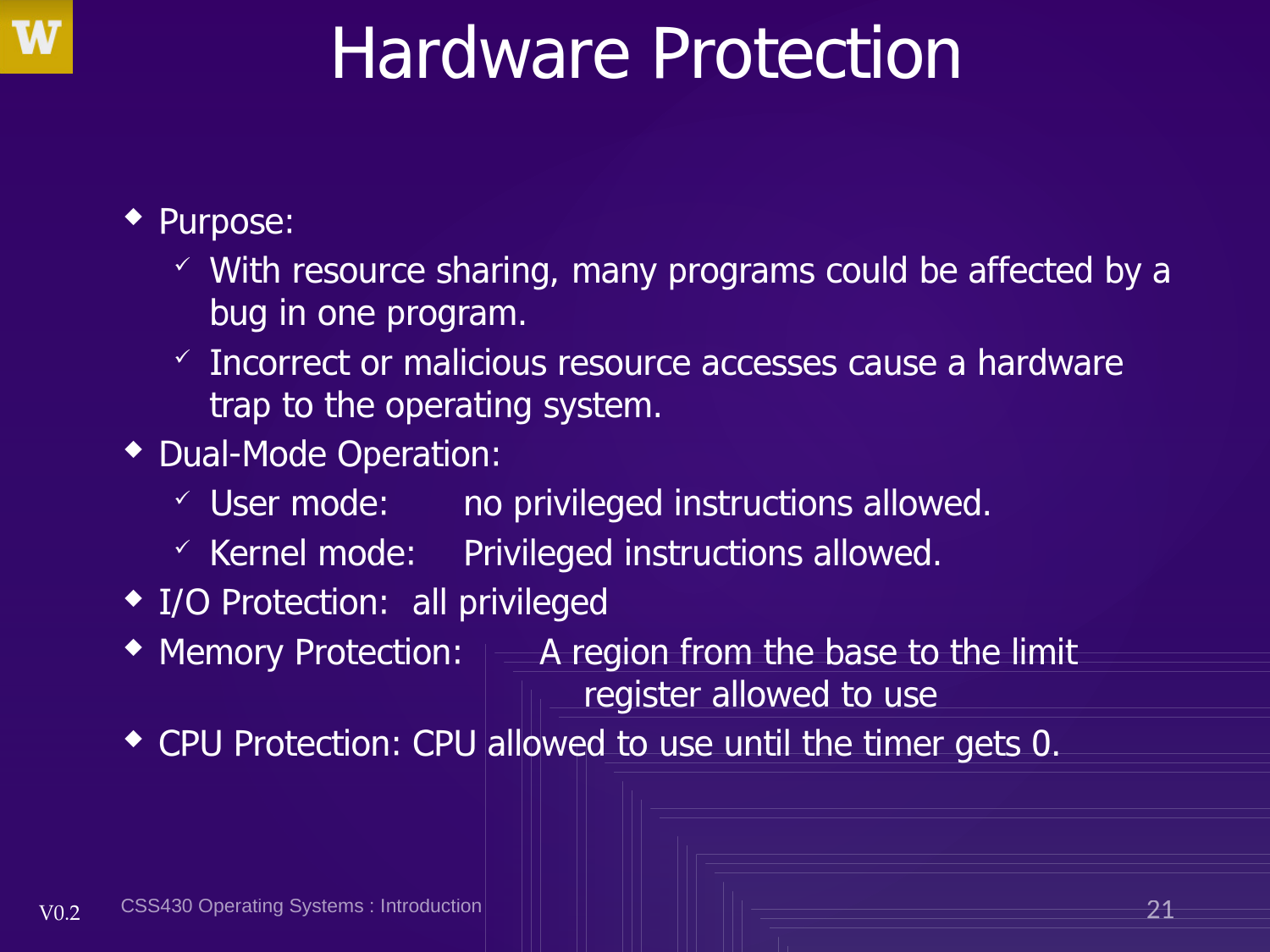

# Hardware Protection
Purpose:
With resource sharing, many programs could be affected by a bug in one program.
Incorrect or malicious resource accesses cause a hardware trap to the operating system.
Dual-Mode Operation:
User mode: 	no privileged instructions allowed.
Kernel mode: 	Privileged instructions allowed.
I/O Protection:	all privileged
Memory Protection: 	A region from the base to the limit 				    register allowed to use
CPU Protection:	CPU allowed to use until the timer gets 0.
CSS430 Operating Systems : Introduction
21